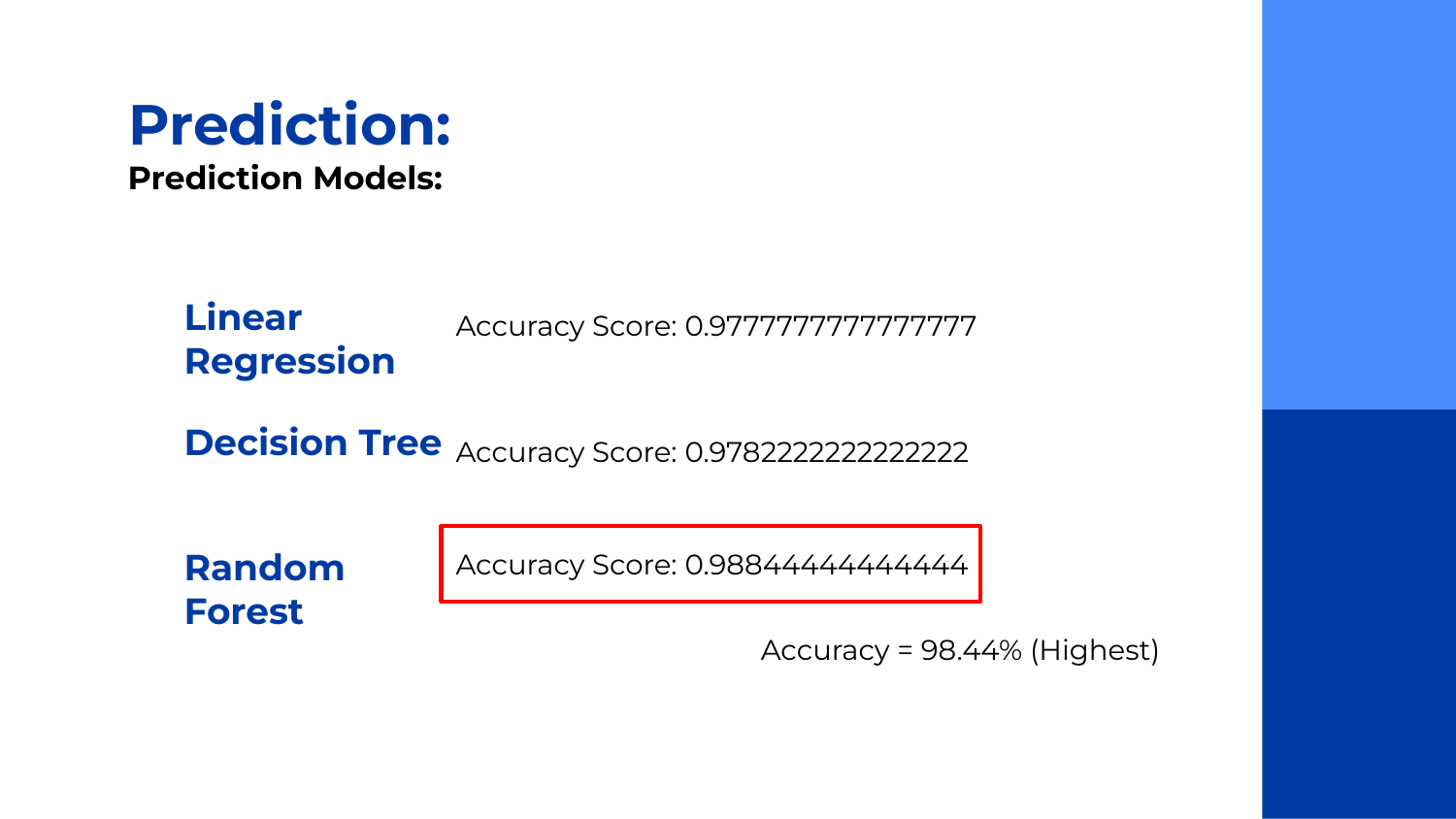

# Prediction:
Prediction Models:
Linear Regression
Accuracy Score: 0.9777777777777777
Decision Tree
Accuracy Score: 0.9782222222222222

RandomForest
Accuracy Score: 0.98844444444444
Accuracy = 98.44% (Highest)